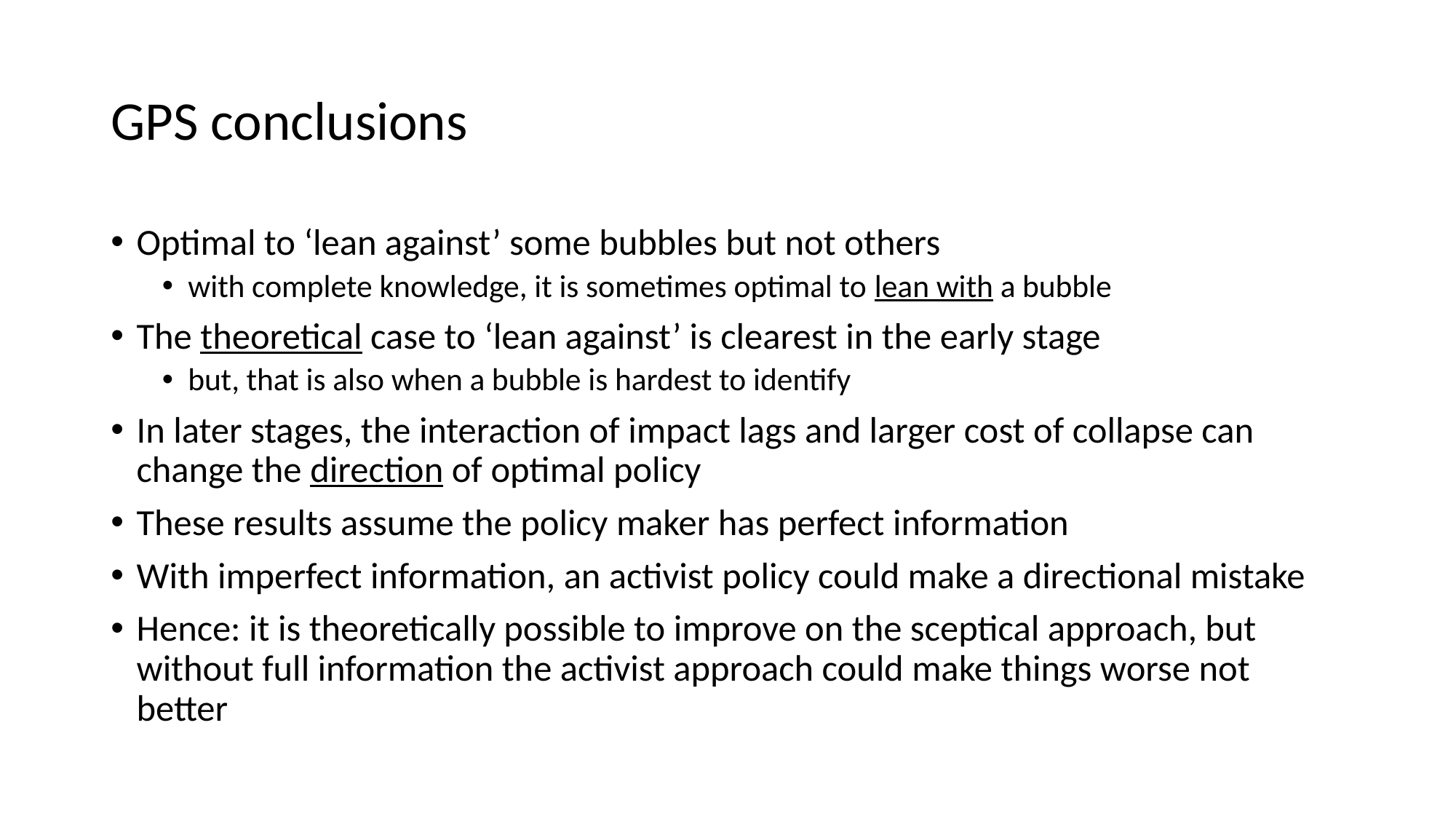

# GPS conclusions
Optimal to ‘lean against’ some bubbles but not others
with complete knowledge, it is sometimes optimal to lean with a bubble
The theoretical case to ‘lean against’ is clearest in the early stage
but, that is also when a bubble is hardest to identify
In later stages, the interaction of impact lags and larger cost of collapse can change the direction of optimal policy
These results assume the policy maker has perfect information
With imperfect information, an activist policy could make a directional mistake
Hence: it is theoretically possible to improve on the sceptical approach, but without full information the activist approach could make things worse not better